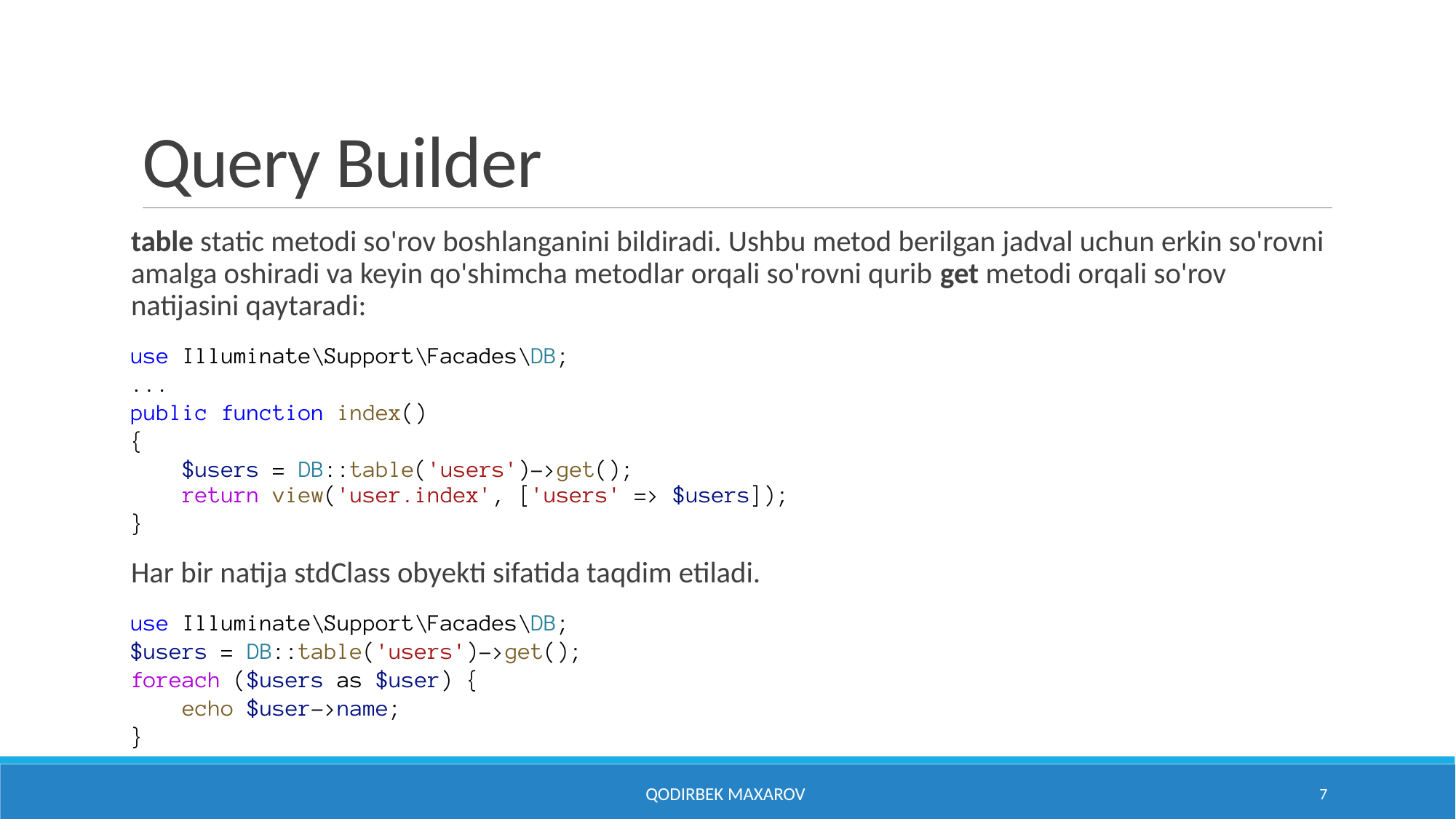

# Query Builder
table static metodi so'rov boshlanganini bildiradi. Ushbu metod berilgan jadval uchun erkin so'rovni amalga oshiradi va keyin qo'shimcha metodlar orqali so'rovni qurib get metodi orqali so'rov natijasini qaytaradi:
use Illuminate\Support\Facades\DB;
...
public function index()
{
    $users = DB::table('users')->get();
    return view('user.index', ['users' => $users]);
}
Har bir natija stdClass obyekti sifatida taqdim etiladi.
use Illuminate\Support\Facades\DB;
$users = DB::table('users')->get();
foreach ($users as $user) {
    echo $user->name;
}
Qodirbek Maxarov
7